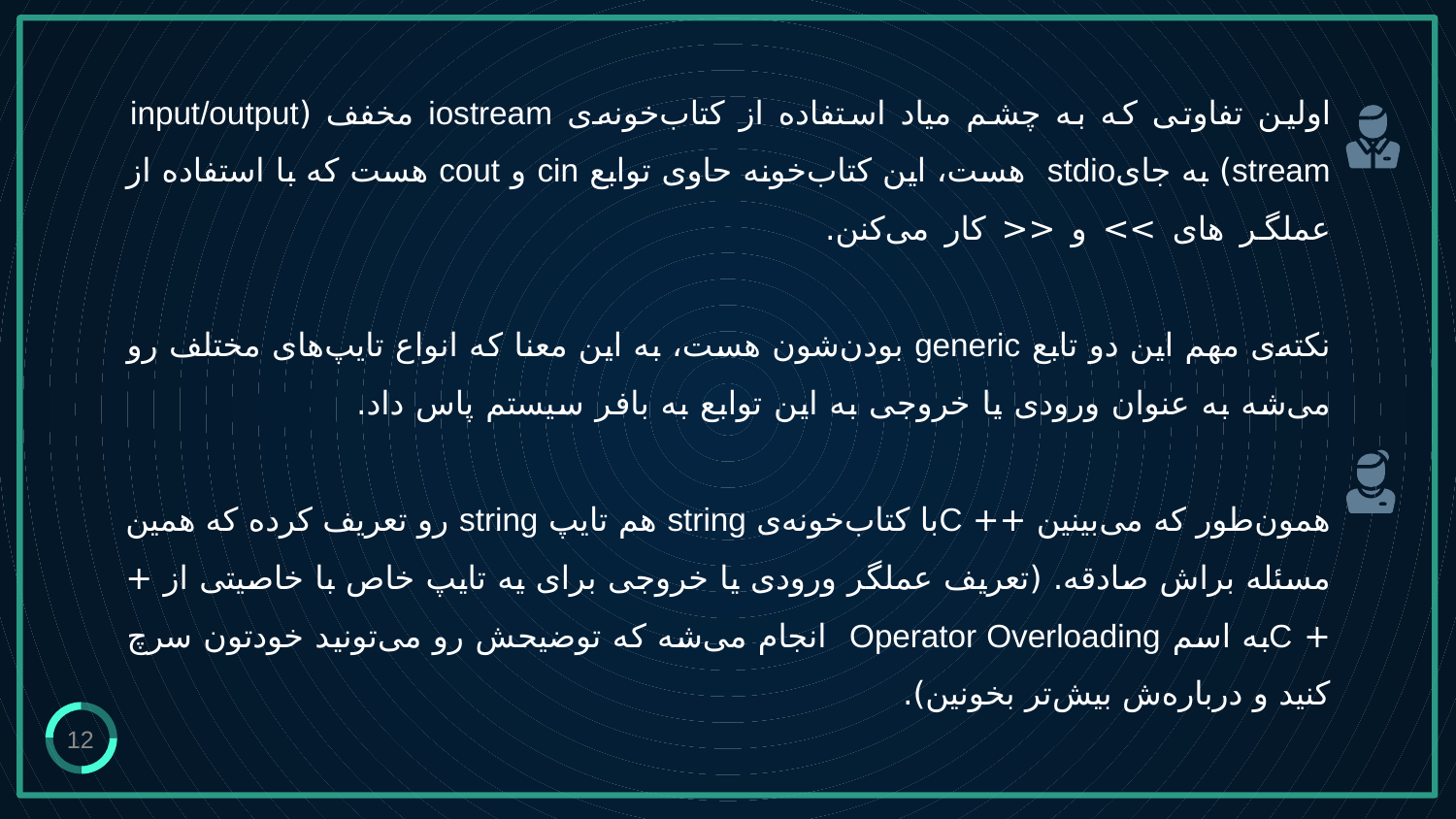

# اولین ‌تفاوتی که به چشم میاد استفاده از کتاب‌خونه‌ی iostream مخفف (input/output stream) به جایstdio  هست، این کتاب‌خونه حاوی توابع cin و cout هست که با استفاده از عملگر های >> و << کار می‌کنن. نکته‌ی مهم این دو تابع generic بودن‌شون هست، به این معنا که انواع تایپ‌های مختلف رو می‌شه به عنوان ورودی یا خروجی به این توابع به بافر سیستم پاس داد. همون‌طور که می‌بینین ++ Cبا کتاب‌خونه‌ی string هم تایپ string رو تعریف کرده که همین مسئله براش صادقه. (تعریف عملگر ورودی یا خروجی برای یه تایپ خاص با خاصیتی از ++ Cبه اسم Operator Overloading  انجام می‌شه که توضیحش رو می‌تونید خودتون سرچ کنید و درباره‌ش بیش‌تر بخونین).

12